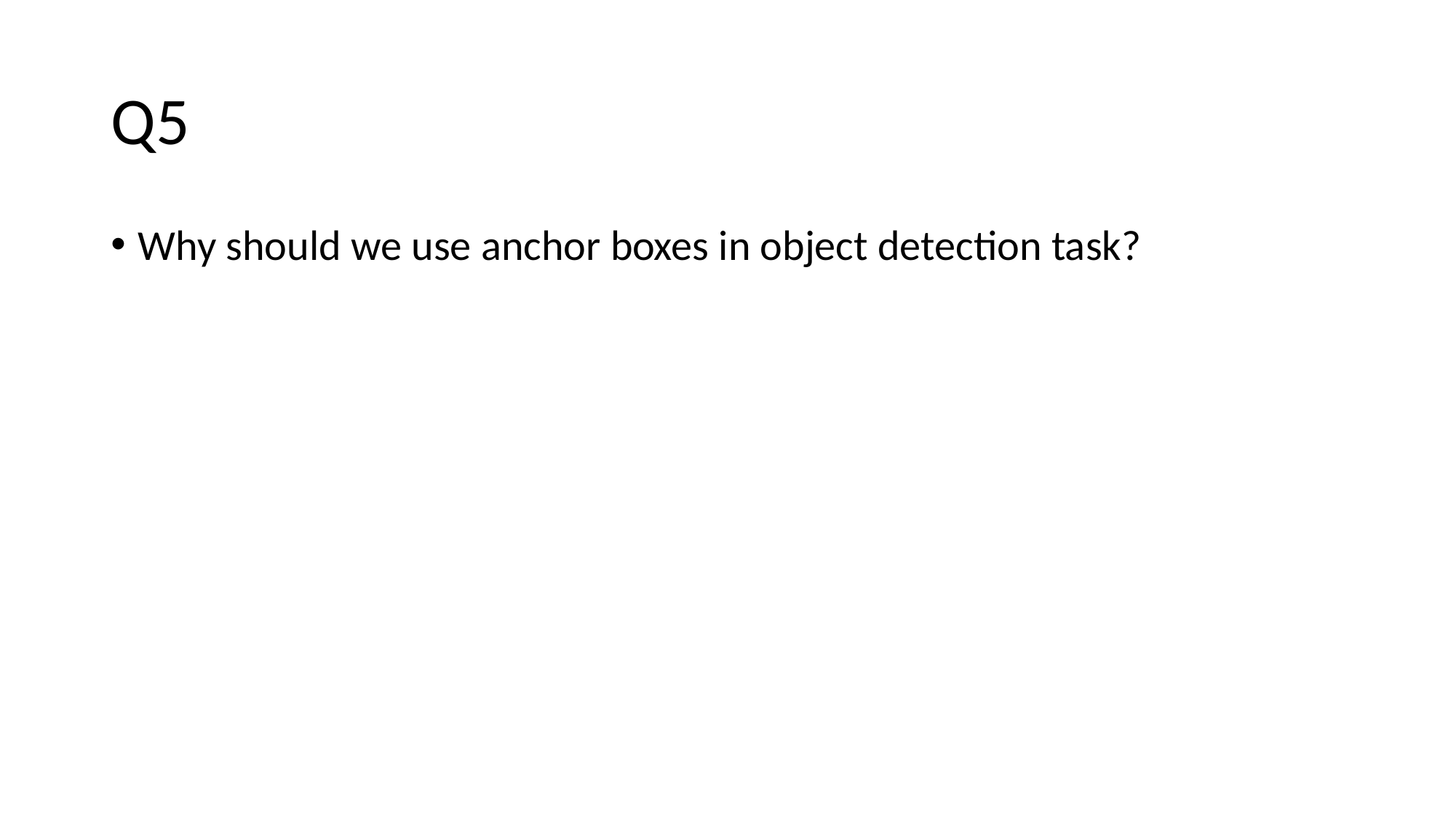

# Q5
Why should we use anchor boxes in object detection task?